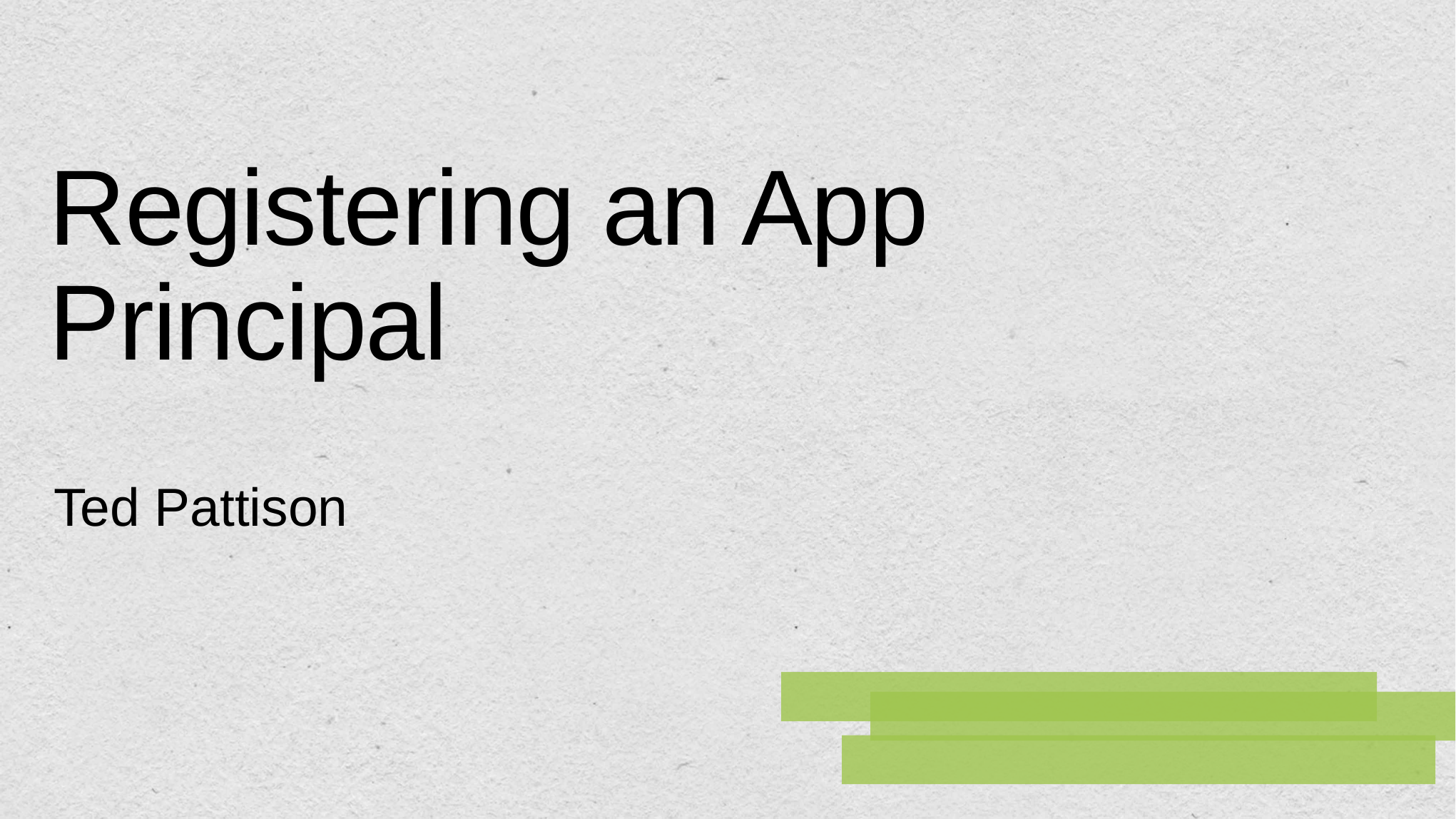

# Registering an App Principal
Ted Pattison